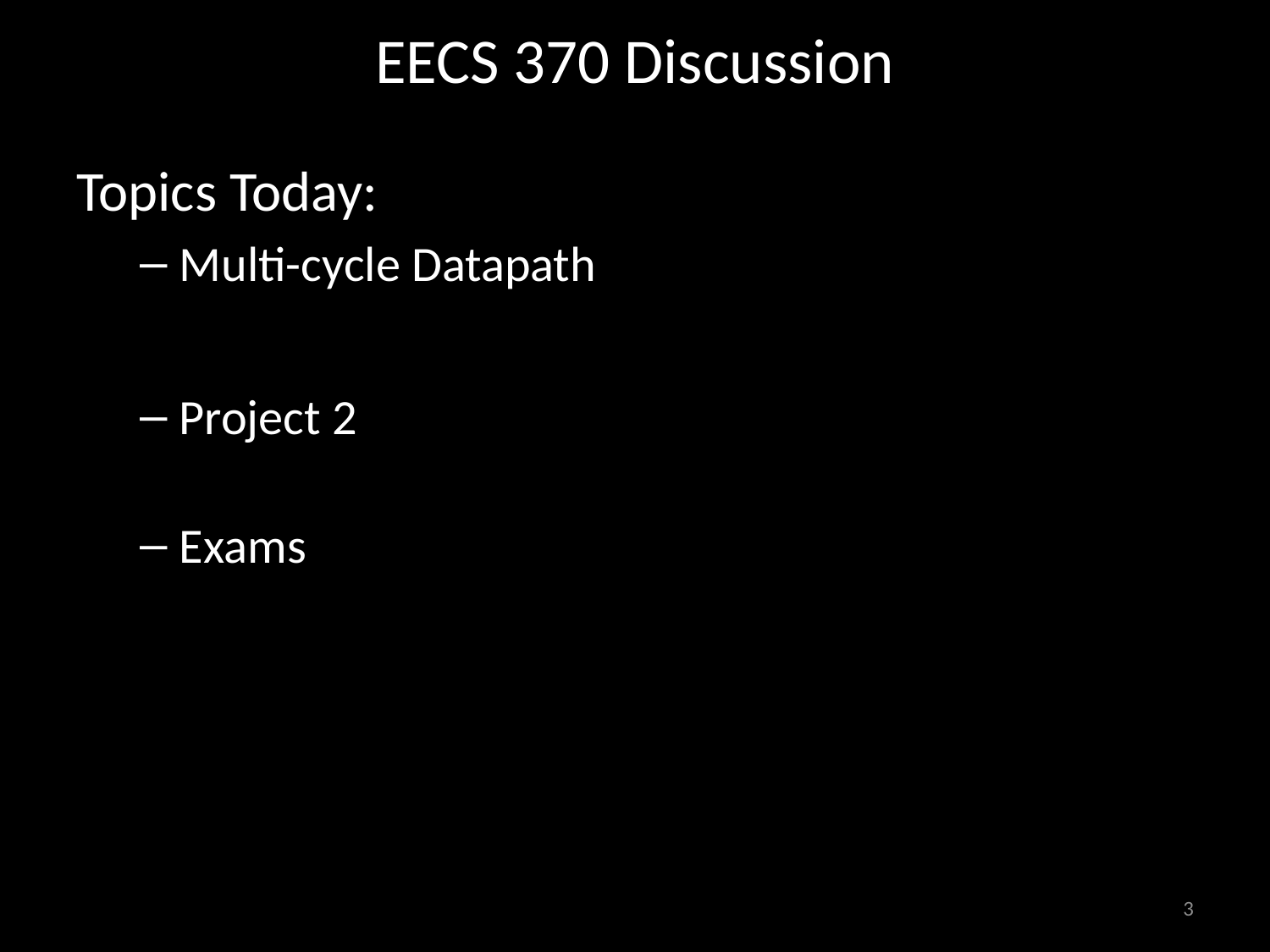

# EECS 370 Discussion
Topics Today:
Multi-cycle Datapath

Project 2

Exams
3